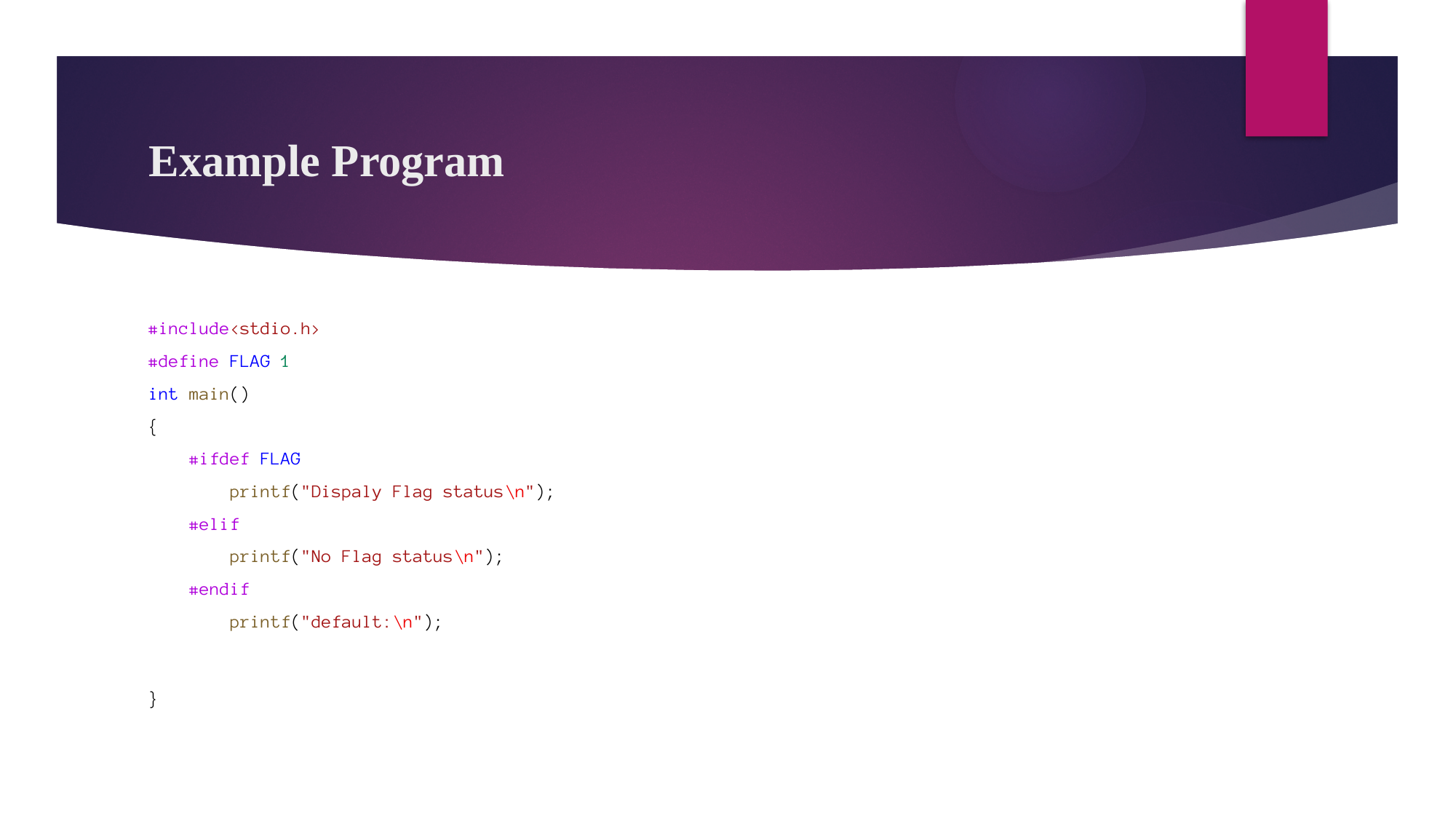

# Example Program
#include<stdio.h>
#define FLAG 1
int main()
{
    #ifdef FLAG
        printf("Dispaly Flag status\n");
    #elif
        printf("No Flag status\n");
    #endif
        printf("default:\n");
}